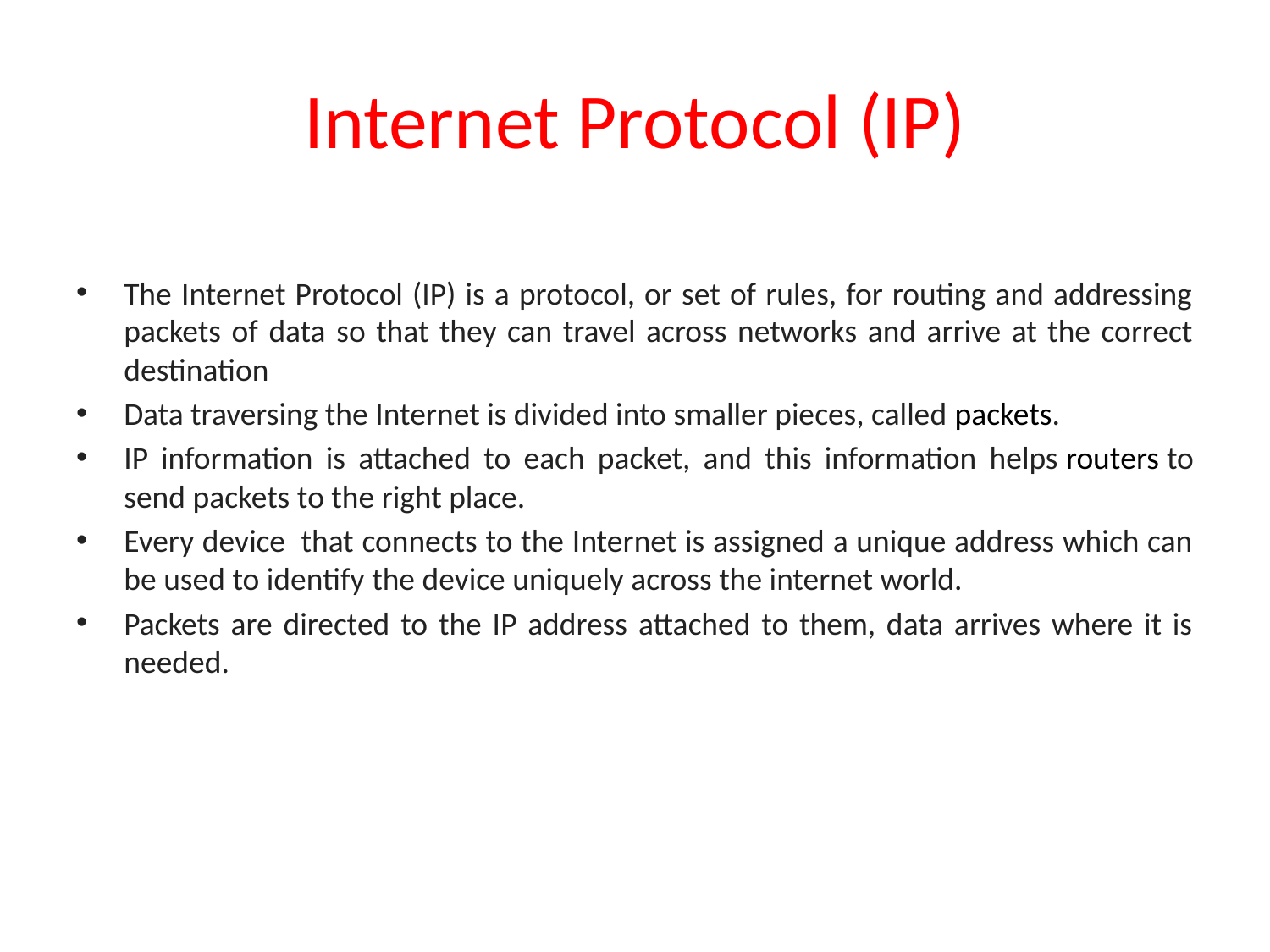

# Internet Protocol (IP)

The Internet Protocol (IP) is a protocol, or set of rules, for routing and addressing packets of data so that they can travel across networks and arrive at the correct destination
Data traversing the Internet is divided into smaller pieces, called packets.
IP information is attached to each packet, and this information helps routers to send packets to the right place.
Every device  that connects to the Internet is assigned a unique address which can be used to identify the device uniquely across the internet world.
Packets are directed to the IP address attached to them, data arrives where it is needed.